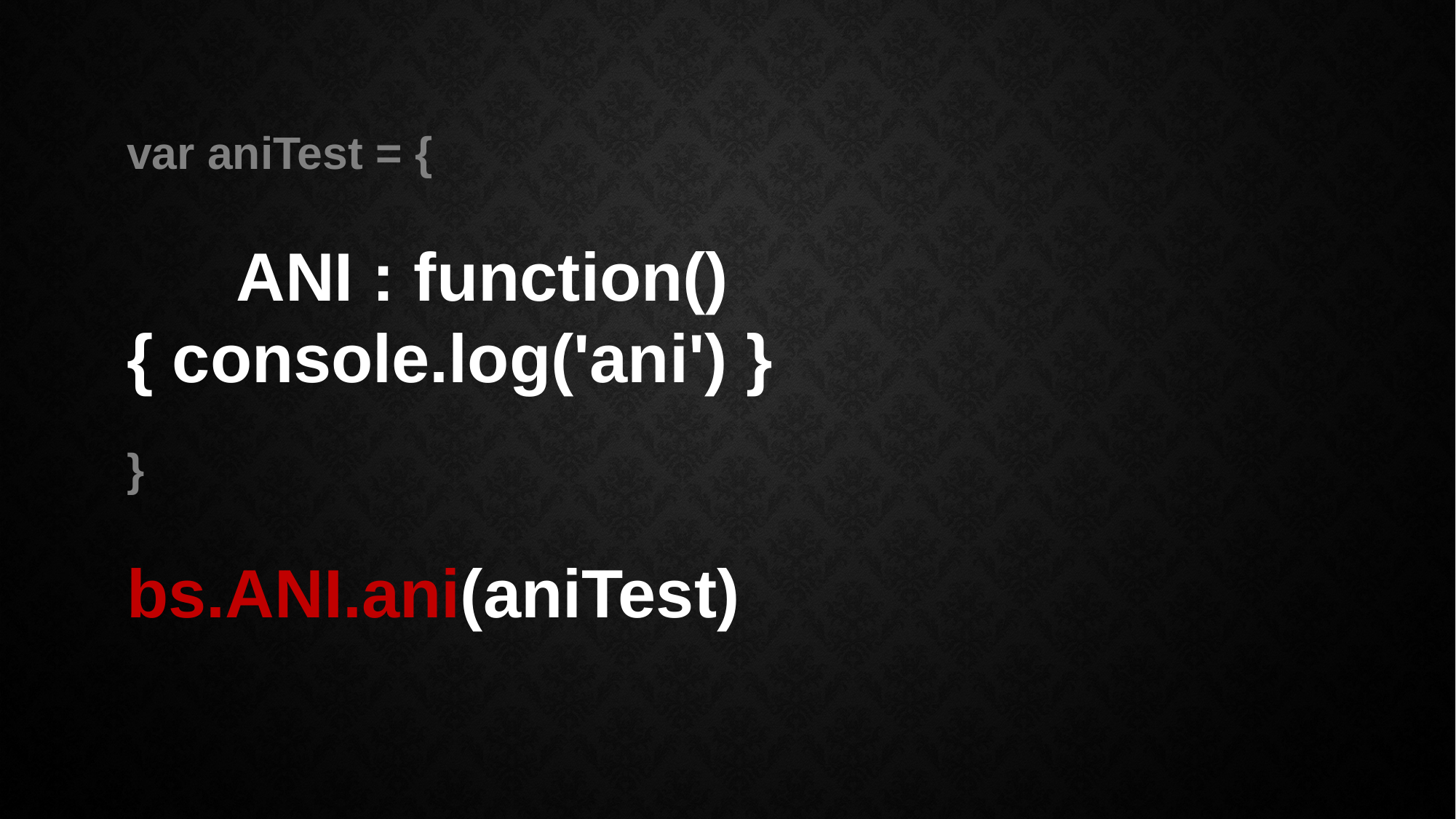

var aniTest = {

	ANI : function(){ console.log('ani') }

}

bs.ANI.ani(aniTest)